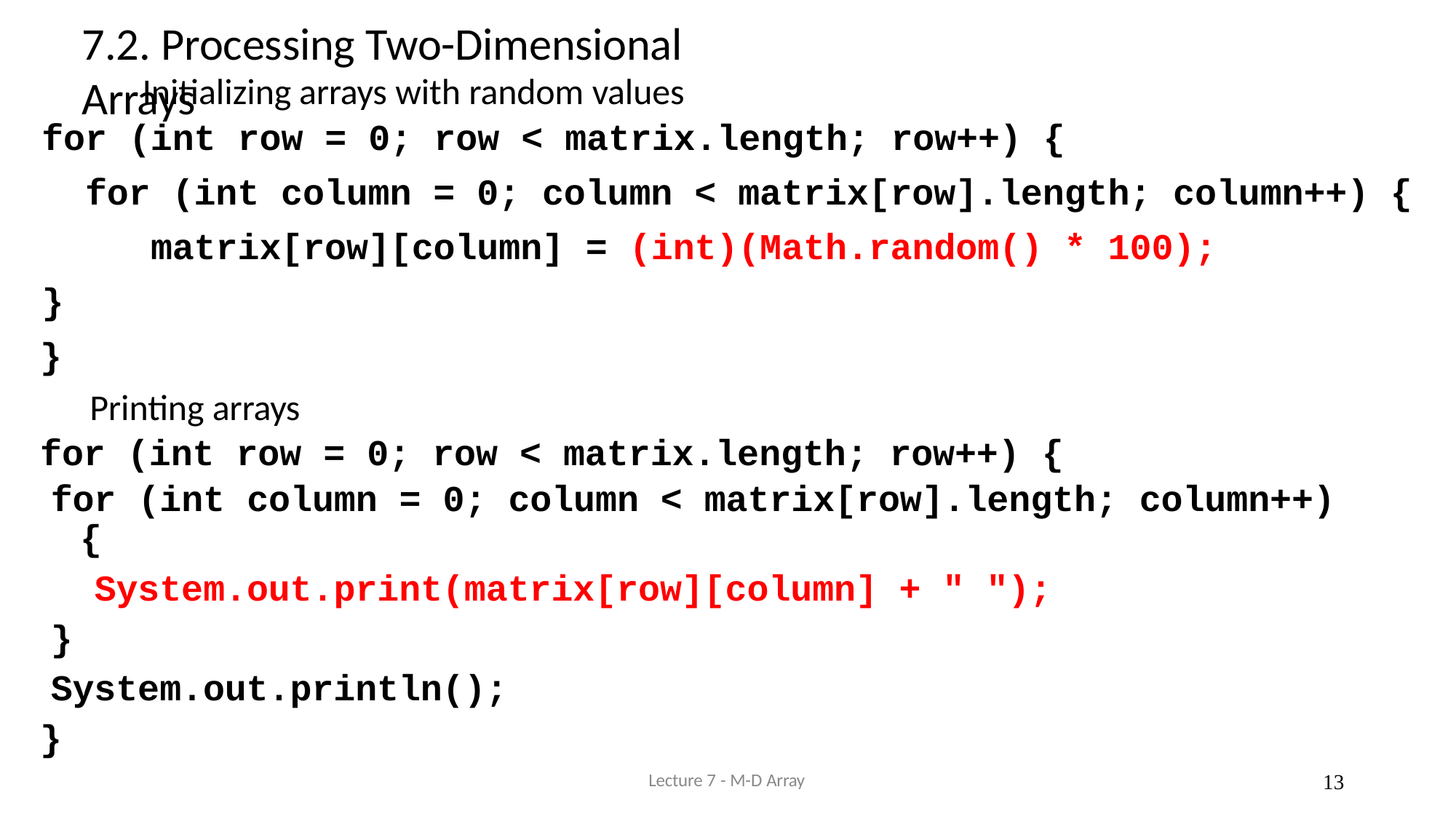

# 7.2. Processing Two-Dimensional Arrays
Initializing arrays with random values
for (int row = 0; row < matrix.length; row++) {
for (int column = 0; column < matrix[row].length; column++) {  matrix[row][column] = (int)(Math.random() * 100);
}
}
Printing arrays
for (int row = 0; row < matrix.length; row++) {
for (int column = 0; column < matrix[row].length; column++)
{
System.out.print(matrix[row][column] + " ");
}
System.out.println();
}
Lecture 7 - M-D Array
13